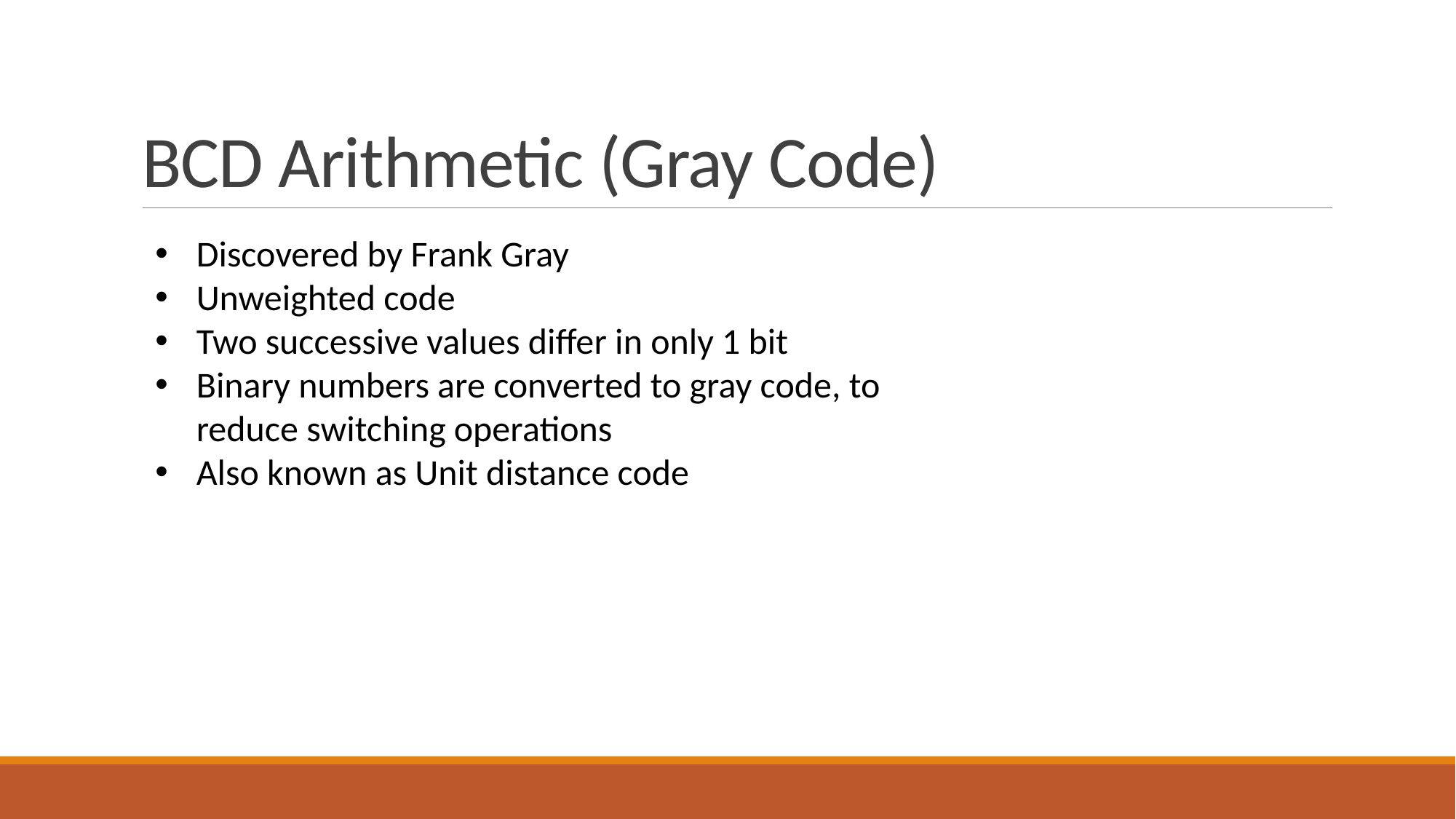

# BCD Arithmetic (Gray Code)
Discovered by Frank Gray
Unweighted code
Two successive values differ in only 1 bit
Binary numbers are converted to gray code, to reduce switching operations
Also known as Unit distance code